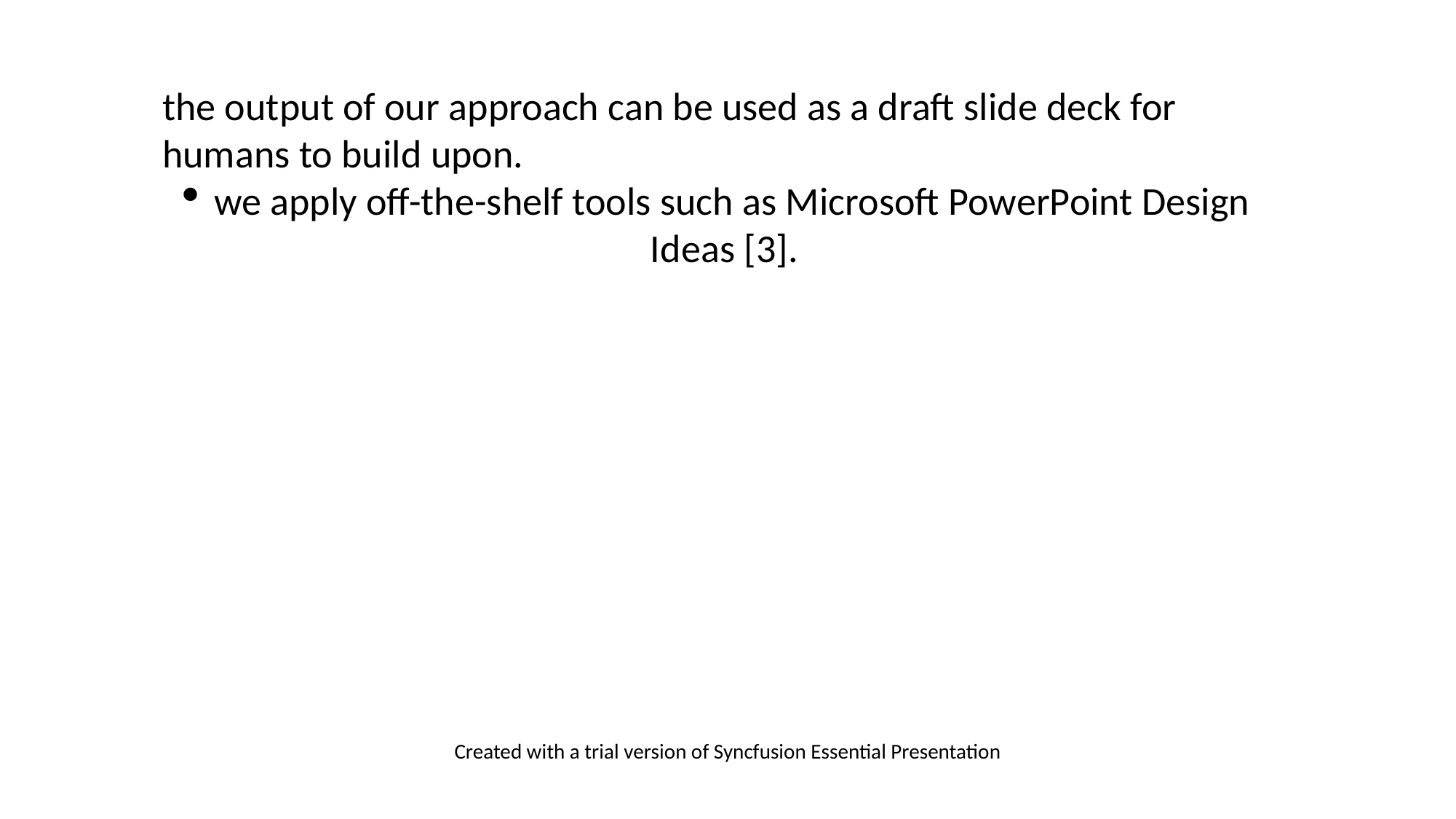

the output of our approach can be used as a draft slide deck for humans to build upon.
we apply off-the-shelf tools such as Microsoft PowerPoint Design Ideas [3].
Created with a trial version of Syncfusion Essential Presentation